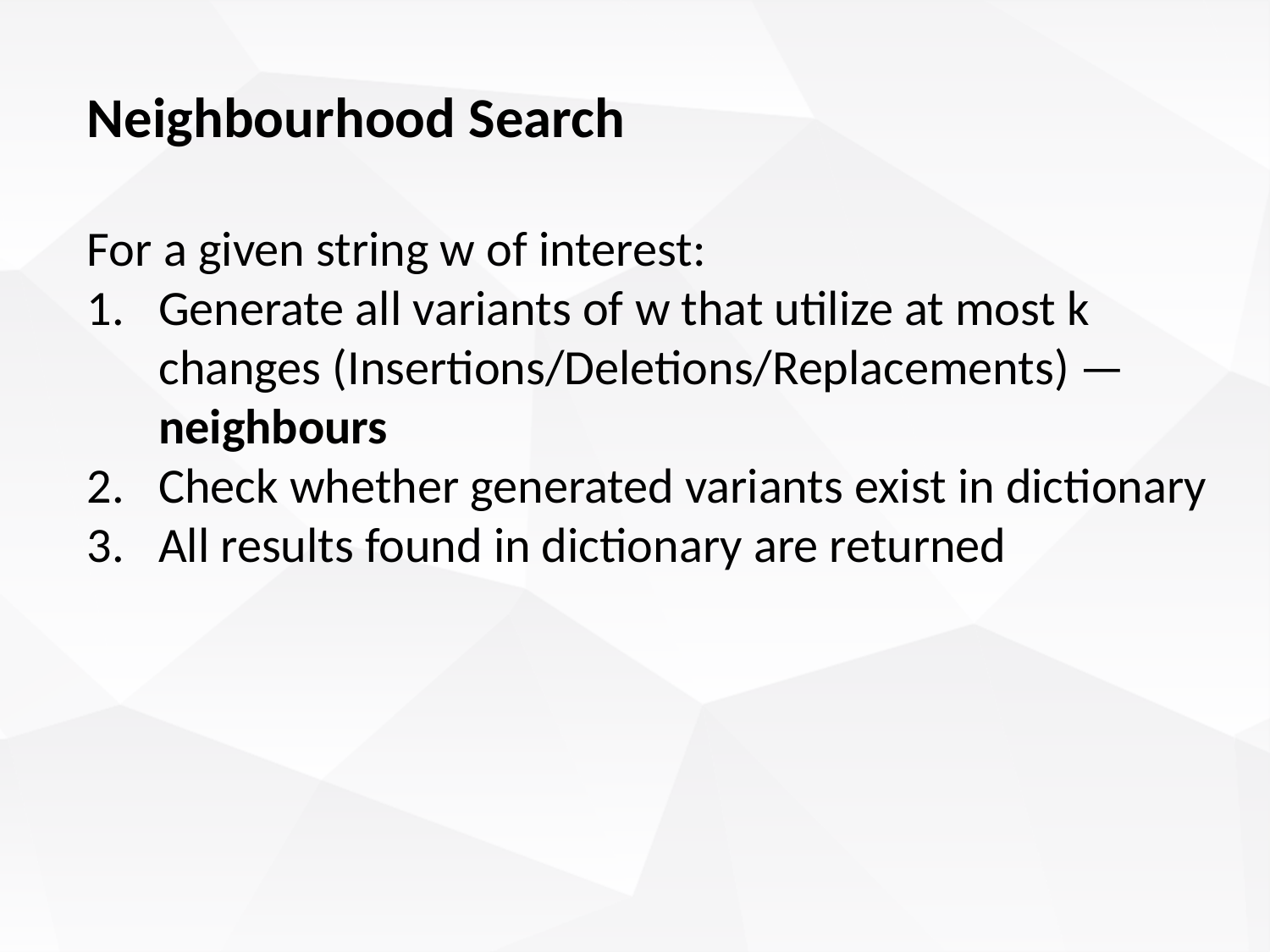

Neighbourhood Search

For a given string w of interest:
Generate all variants of w that utilize at most k changes (Insertions/Deletions/Replacements) — neighbours
Check whether generated variants exist in dictionary
All results found in dictionary are returned